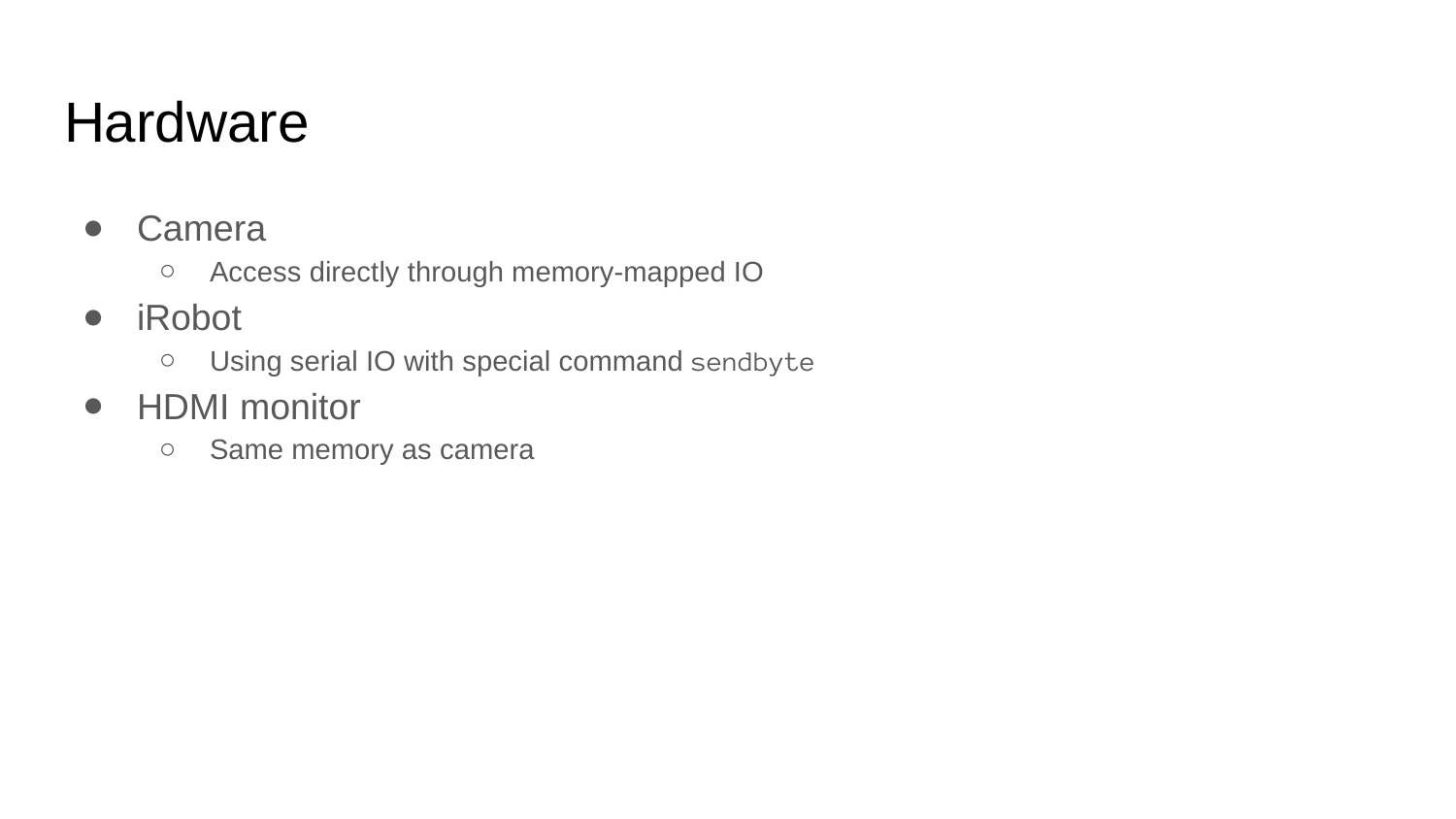

# Hardware
Camera
Access directly through memory-mapped IO
iRobot
Using serial IO with special command sendbyte
HDMI monitor
Same memory as camera